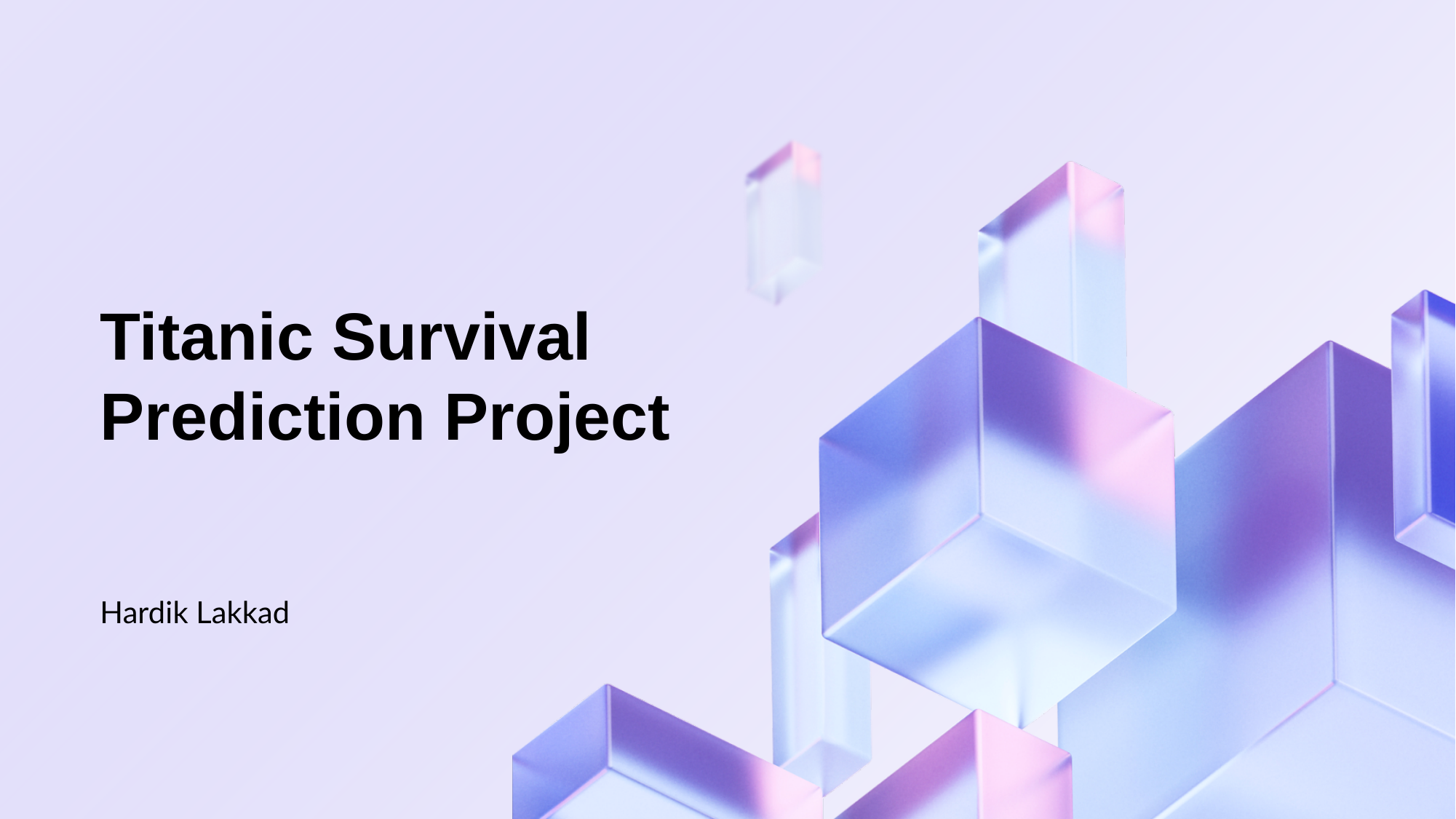

# Titanic Survival Prediction Project
Hardik Lakkad